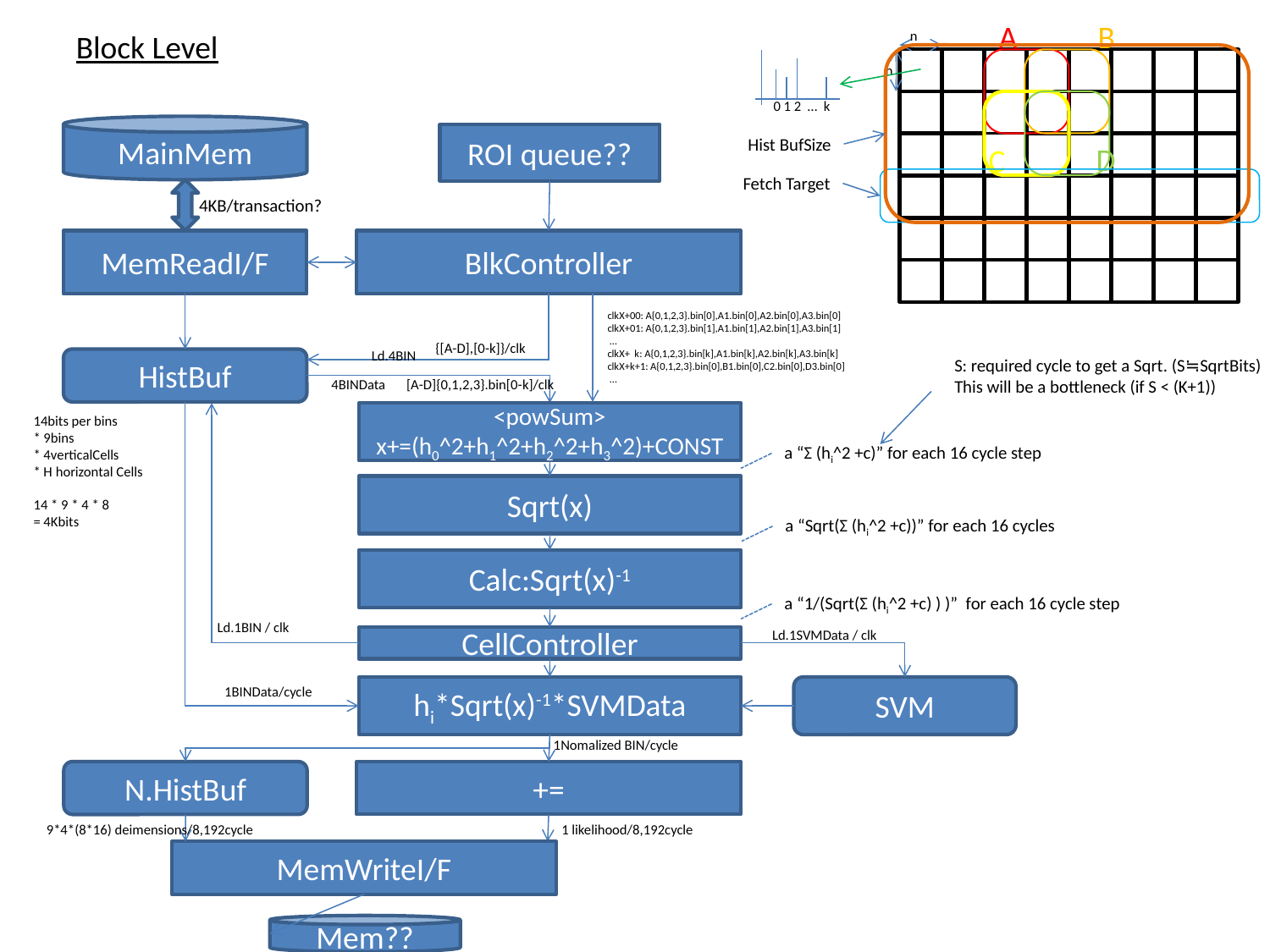

A
B
Block Level
n

0 1 2  …  k
n

MainMem
ROI queue??
Hist BufSize
D

C
Fetch Target

4KB/transaction?

MemReadI/F
BlkController

clkX+00: A{0,1,2,3}.bin[0],A1.bin[0],A2.bin[0],A3.bin[0]
clkX+01: A{0,1,2,3}.bin[1],A1.bin[1],A2.bin[1],A3.bin[1]
 …
clkX+  k: A{0,1,2,3}.bin[k],A1.bin[k],A2.bin[k],A3.bin[k]
clkX+k+1: A{0,1,2,3}.bin[0],B1.bin[0],C2.bin[0],D3.bin[0]
 …

{[A-D],[0-k]}/clk
Ld.4BIN
S: required cycle to get a Sqrt. (S≒SqrtBits)
This will be a bottleneck (if S < (K+1))
HistBuf
4BINData
[A-D]{0,1,2,3}.bin[0-k]/clk
<powSum>
x+=(h0^2+h1^2+h2^2+h3^2)+CONST
14bits per bins
* 9bins
* 4verticalCells
* H horizontal Cells

14 * 9 * 4 * 8
= 4Kbits
a “Σ (hi^2 +c)” for each 16 cycle step
Sqrt(x)
a “Sqrt(Σ (hi^2 +c))” for each 16 cycles
Calc:Sqrt(x)-1
a “1/(Sqrt(Σ (hi^2 +c) ) )”  for each 16 cycle step
Ld.1BIN / clk
Ld.1SVMData / clk
CellController
1BINData/cycle
hi*Sqrt(x)-1*SVMData
SVM
1Nomalized BIN/cycle
N.HistBuf
+=
9*4*(8*16) deimensions/8,192cycle
1 likelihood/8,192cycle
MemWriteI/F
Mem??